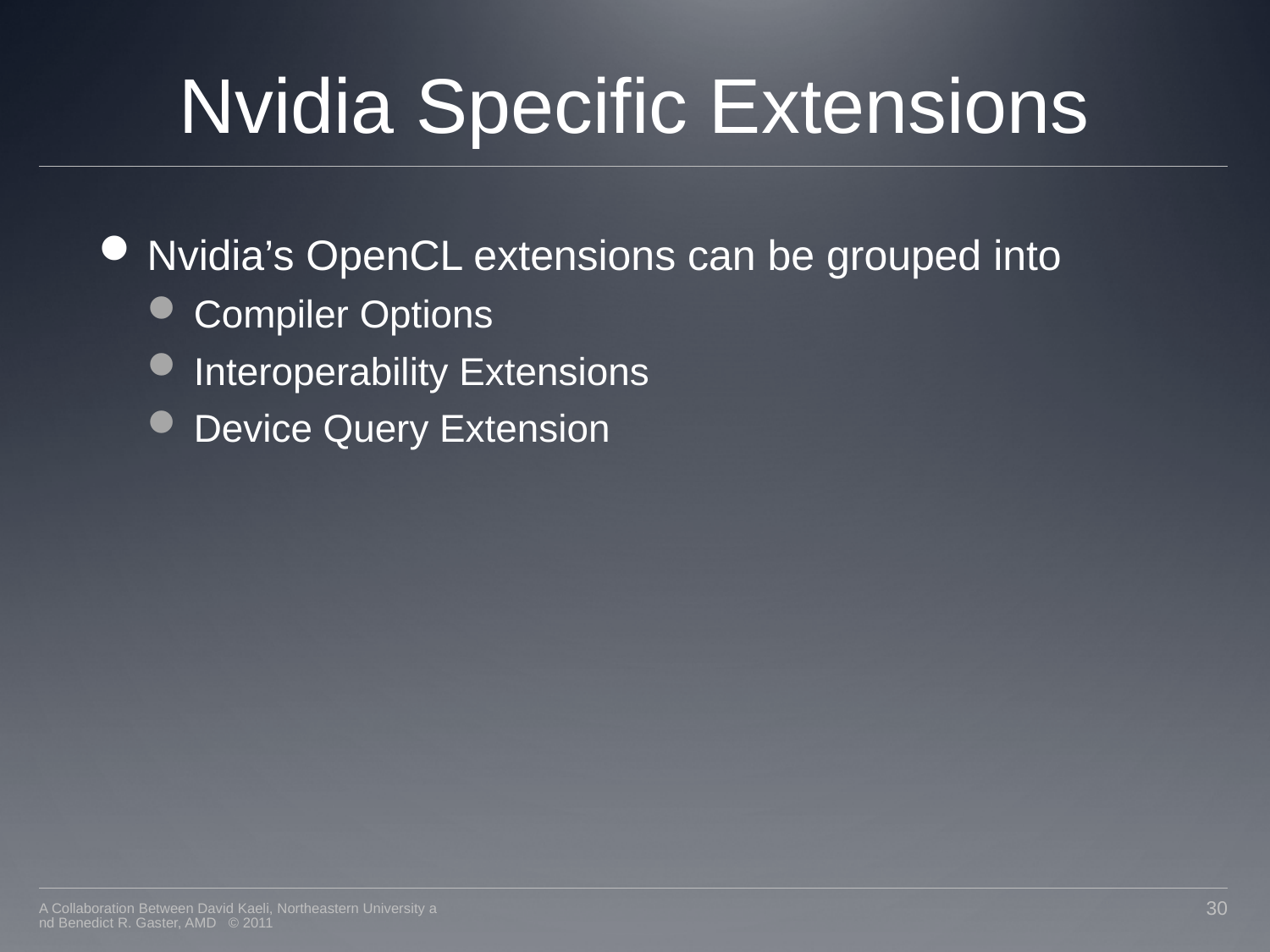

# Nvidia Specific Extensions
Nvidia’s OpenCL extensions can be grouped into
Compiler Options
Interoperability Extensions
Device Query Extension
A Collaboration Between David Kaeli, Northeastern University and Benedict R. Gaster, AMD   © 2011
30